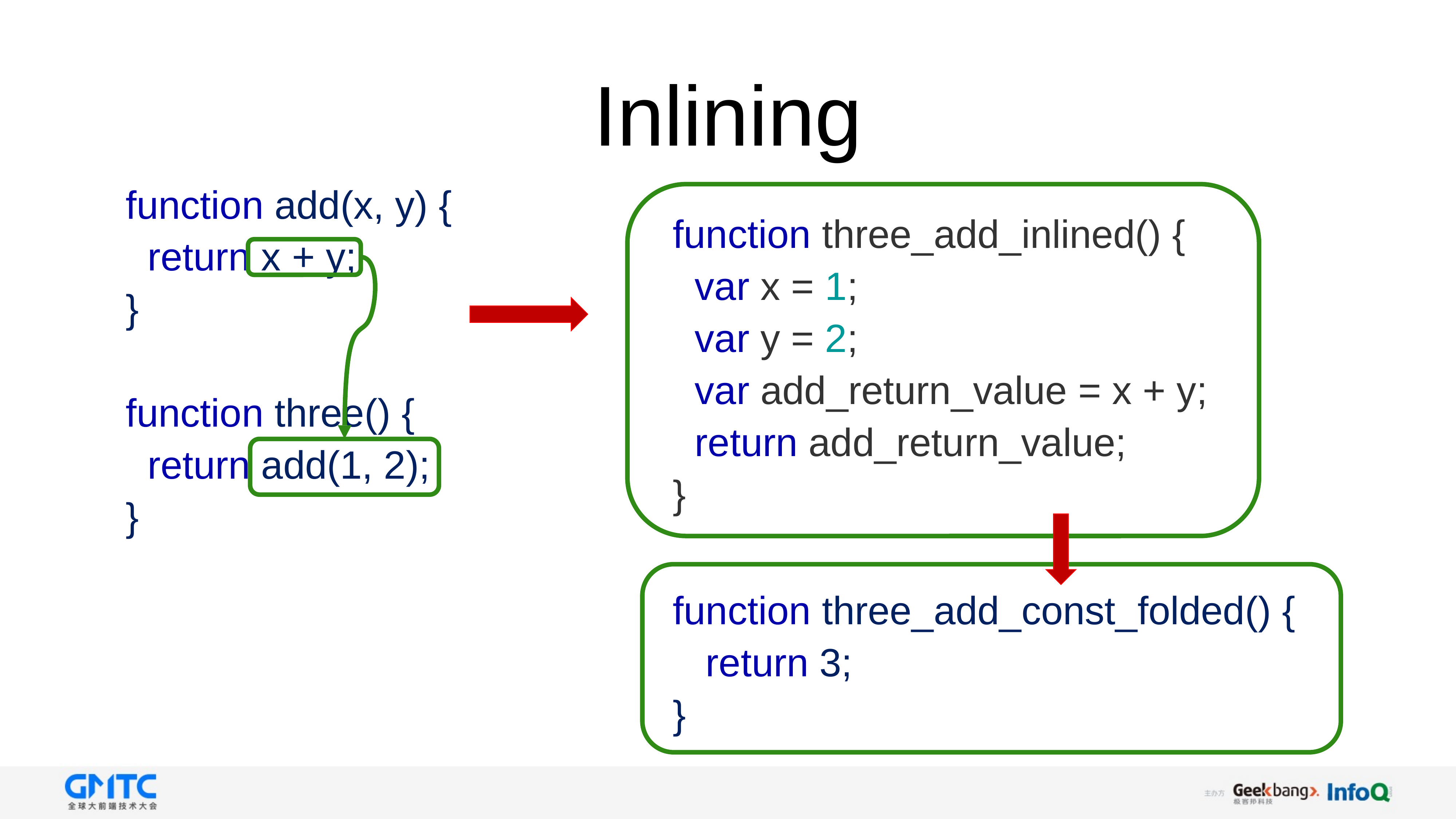

# Inlining
function add(x, y) {
  return x + y;
}
function three() {
  return add(1, 2);
}

function three_add_inlined() {
  var x = 1;
  var y = 2;
  var add_return_value = x + y;
  return add_return_value;
}

function three_add_const_folded() {
   return 3;
}